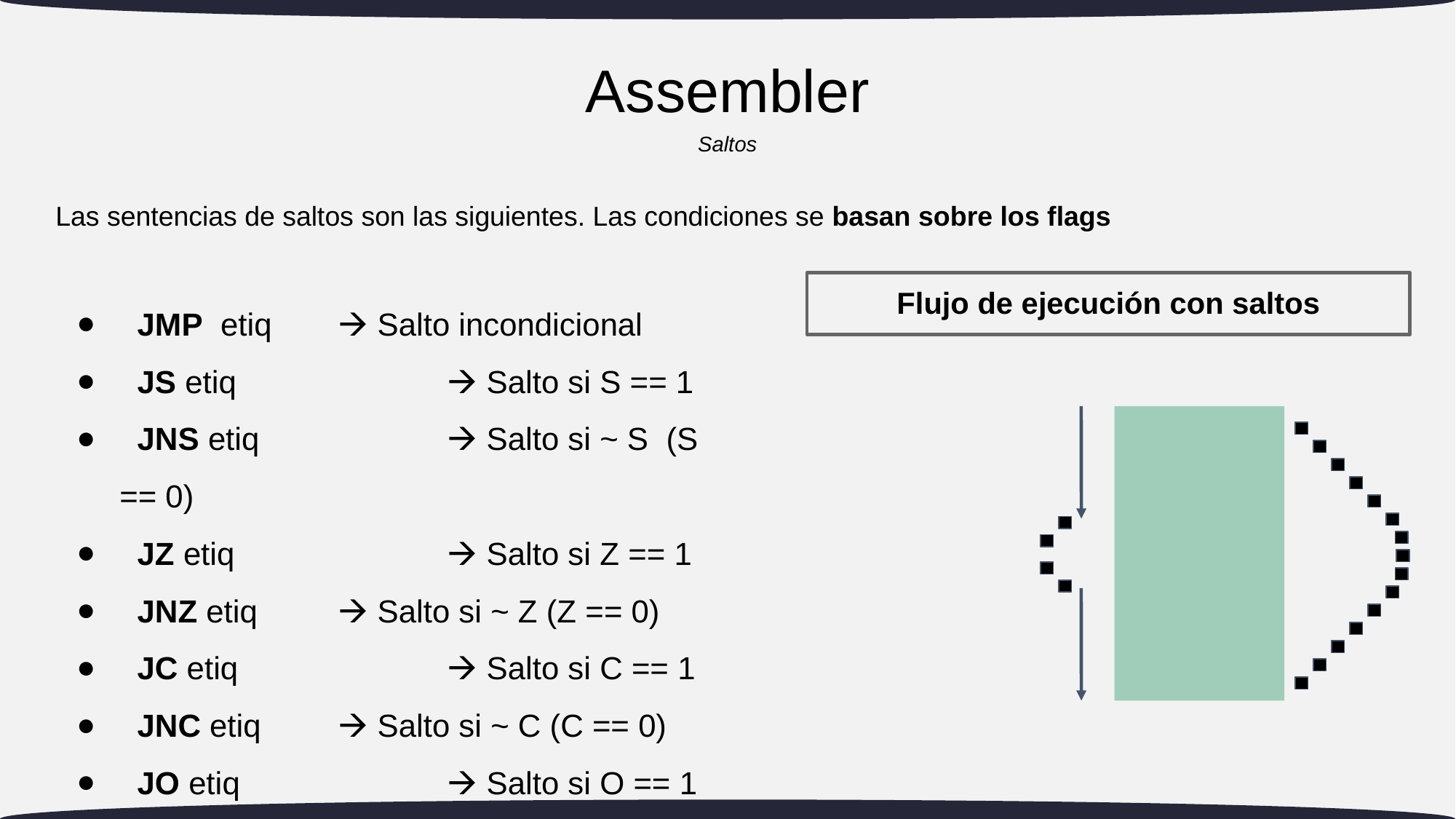

# Assembler
Saltos
Las sentencias de saltos son las siguientes. Las condiciones se basan sobre los flags
Flujo de ejecución con saltos
  JMP  etiq	🡪 Salto incondicional
  JS etiq 		🡪 Salto si S == 1
  JNS etiq 		🡪 Salto si ~ S  (S == 0)
  JZ etiq 		🡪 Salto si Z == 1
  JNZ etiq 	🡪 Salto si ~ Z (Z == 0)
  JC etiq 		🡪 Salto si C == 1
  JNC etiq 	🡪 Salto si ~ C (C == 0)
  JO etiq 		🡪 Salto si O == 1
  JNO etiq 	🡪 Salto si ~ O (O == 0)